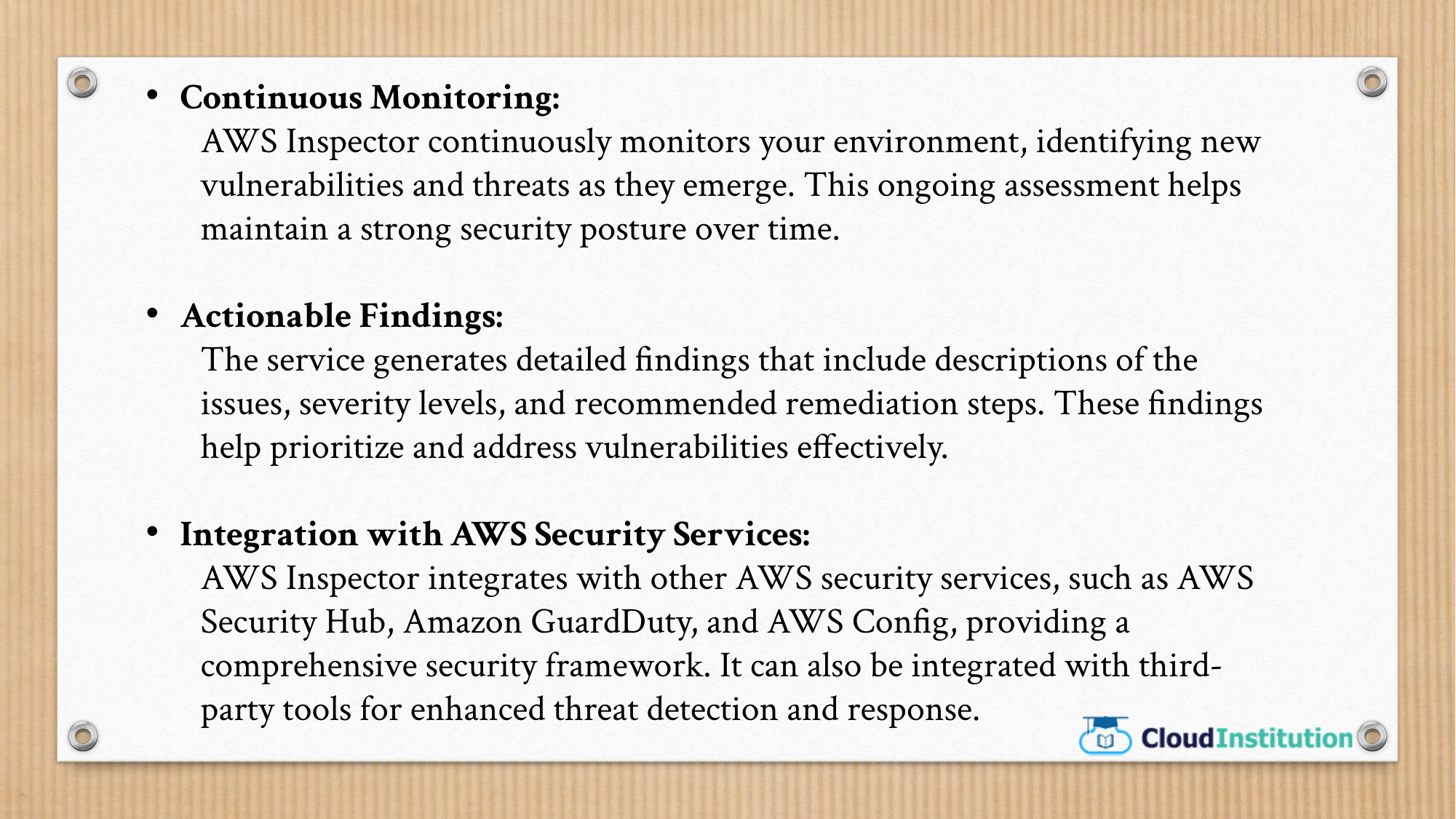

Continuous Monitoring:
AWS Inspector continuously monitors your environment, identifying new vulnerabilities and threats as they emerge. This ongoing assessment helps maintain a strong security posture over time.

Actionable Findings:
The service generates detailed findings that include descriptions of the issues, severity levels, and recommended remediation steps. These findings help prioritize and address vulnerabilities effectively.

Integration with AWS Security Services:
AWS Inspector integrates with other AWS security services, such as AWS Security Hub, Amazon GuardDuty, and AWS Config, providing a comprehensive security framework. It can also be integrated with third-party tools for enhanced threat detection and response.